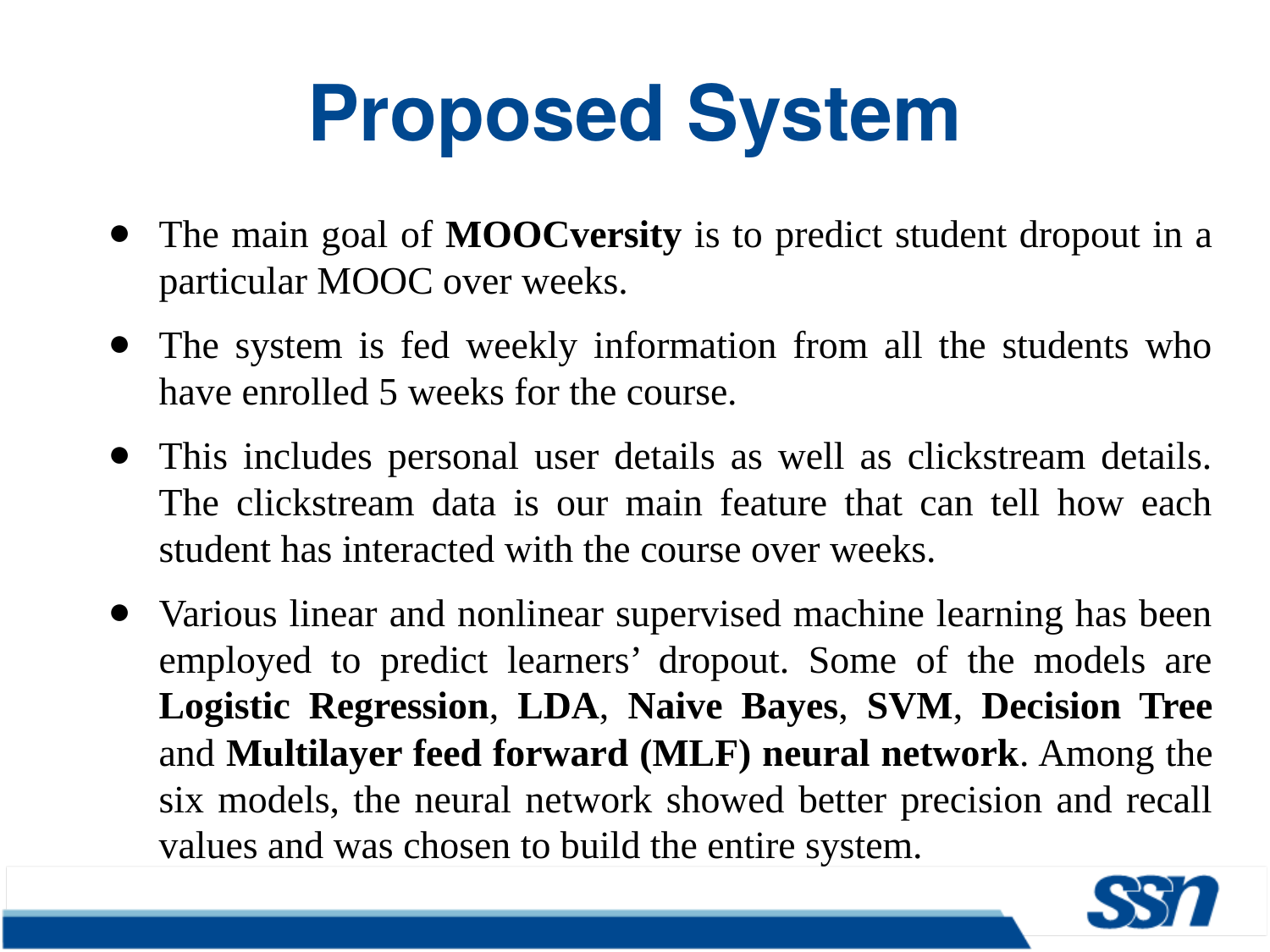

Proposed System
The main goal of MOOCversity is to predict student dropout in a particular MOOC over weeks.
The system is fed weekly information from all the students who have enrolled 5 weeks for the course.
This includes personal user details as well as clickstream details. The clickstream data is our main feature that can tell how each student has interacted with the course over weeks.
Various linear and nonlinear supervised machine learning has been employed to predict learners’ dropout. Some of the models are Logistic Regression, LDA, Naive Bayes, SVM, Decision Tree and Multilayer feed forward (MLF) neural network. Among the six models, the neural network showed better precision and recall values and was chosen to build the entire system.